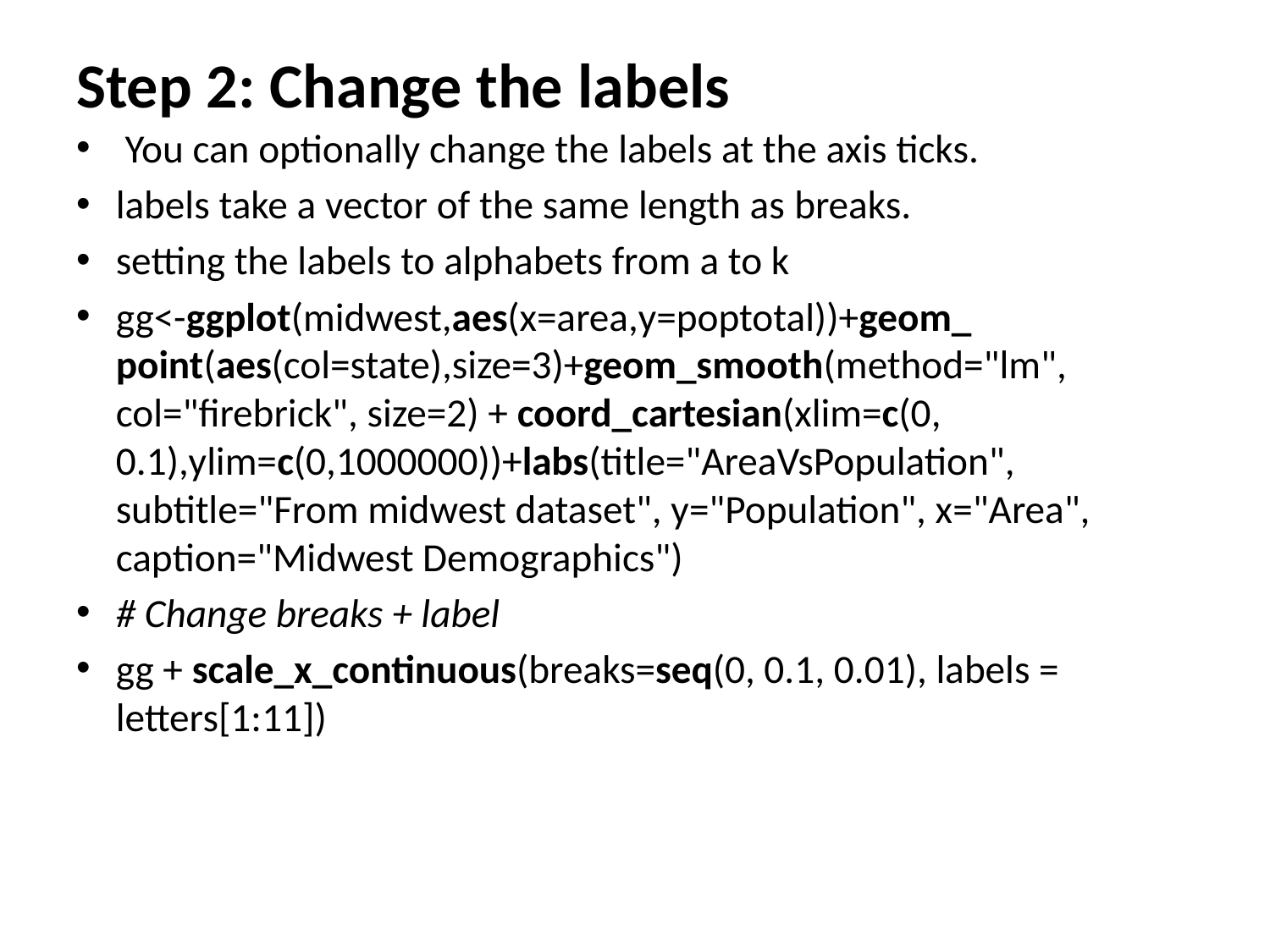

# Step 2: Change the labels
 You can optionally change the labels at the axis ticks.
labels take a vector of the same length as breaks.
setting the labels to alphabets from a to k
gg<-ggplot(midwest,aes(x=area,y=poptotal))+geom_ point(aes(col=state),size=3)+geom_smooth(method="lm", col="firebrick", size=2) + coord_cartesian(xlim=c(0, 0.1),ylim=c(0,1000000))+labs(title="AreaVsPopulation", subtitle="From midwest dataset", y="Population", x="Area", caption="Midwest Demographics")
# Change breaks + label
gg + scale_x_continuous(breaks=seq(0, 0.1, 0.01), labels = letters[1:11])